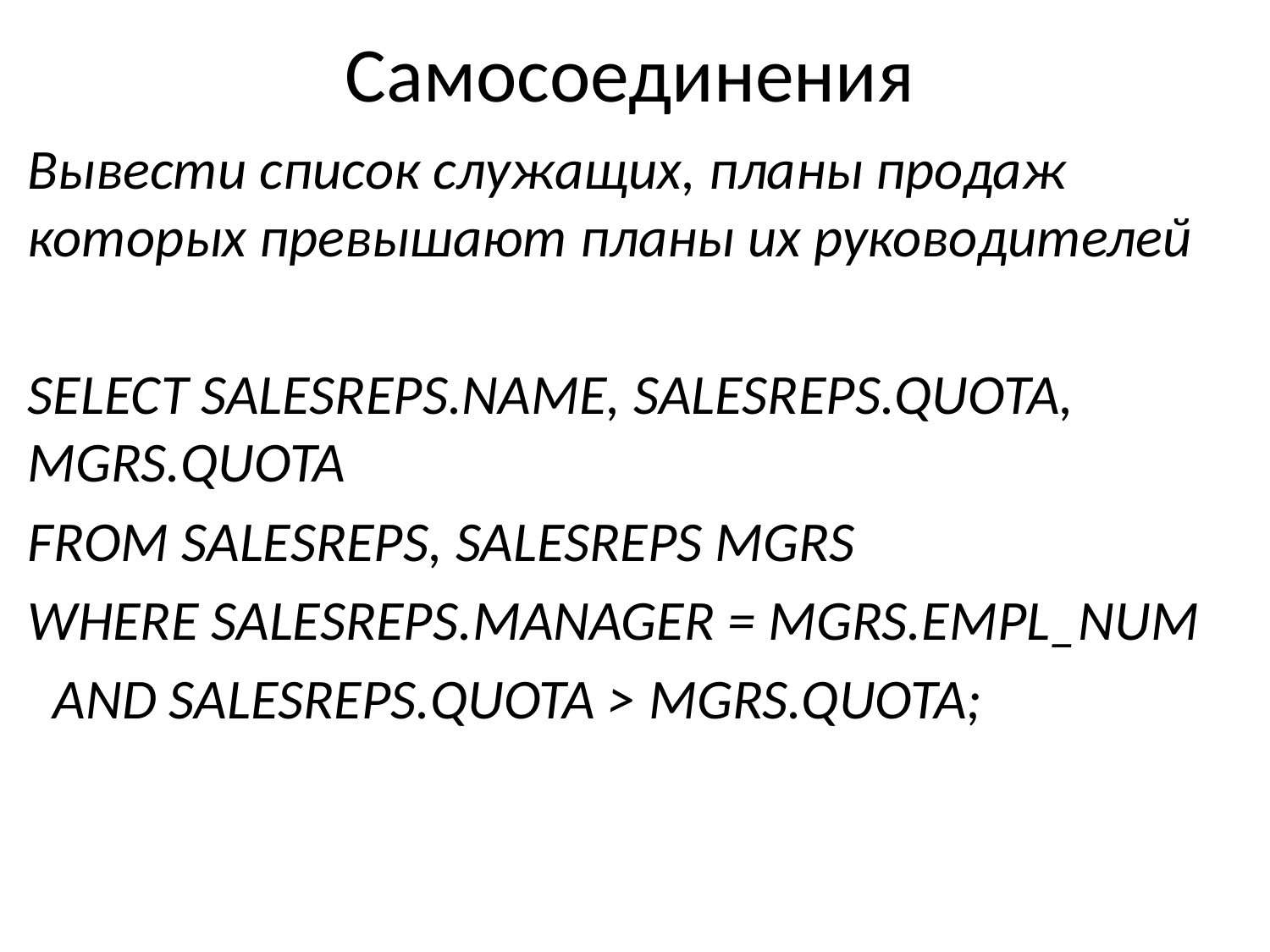

# Самосоединения
Вывести список служащих, планы продаж которых превышают планы их руководителей

SELECT SALESREPS.NAME, SALESREPS.QUOTA, MGRS.QUOTA
FROM SALESREPS, SALESREPS MGRS
WHERE SALESREPS.MANAGER = MGRS.EMPL_NUM
  AND SALESREPS.QUOTA > MGRS.QUOTA;